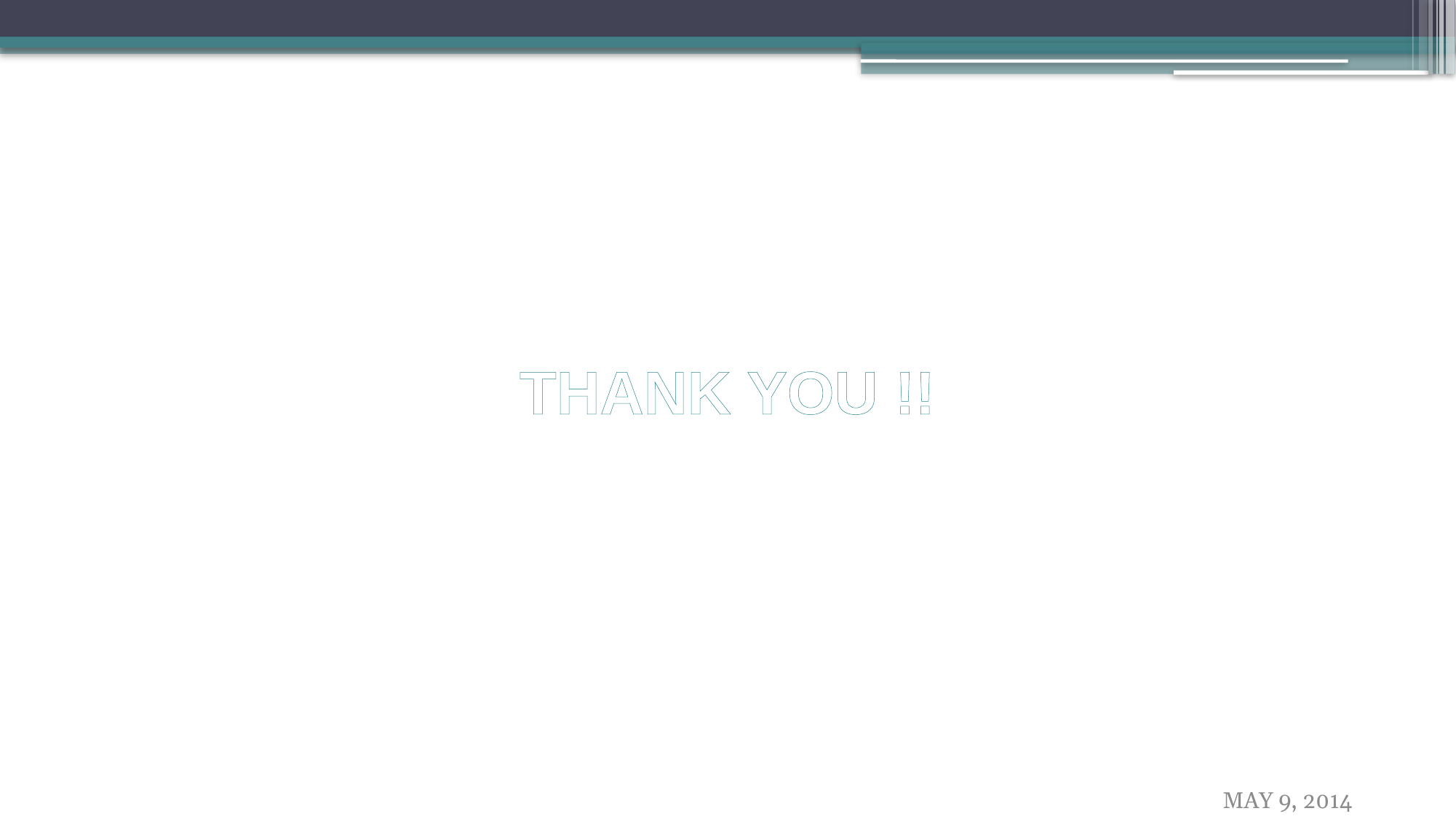

# THANK YOU !!
56
MAY 9, 2014